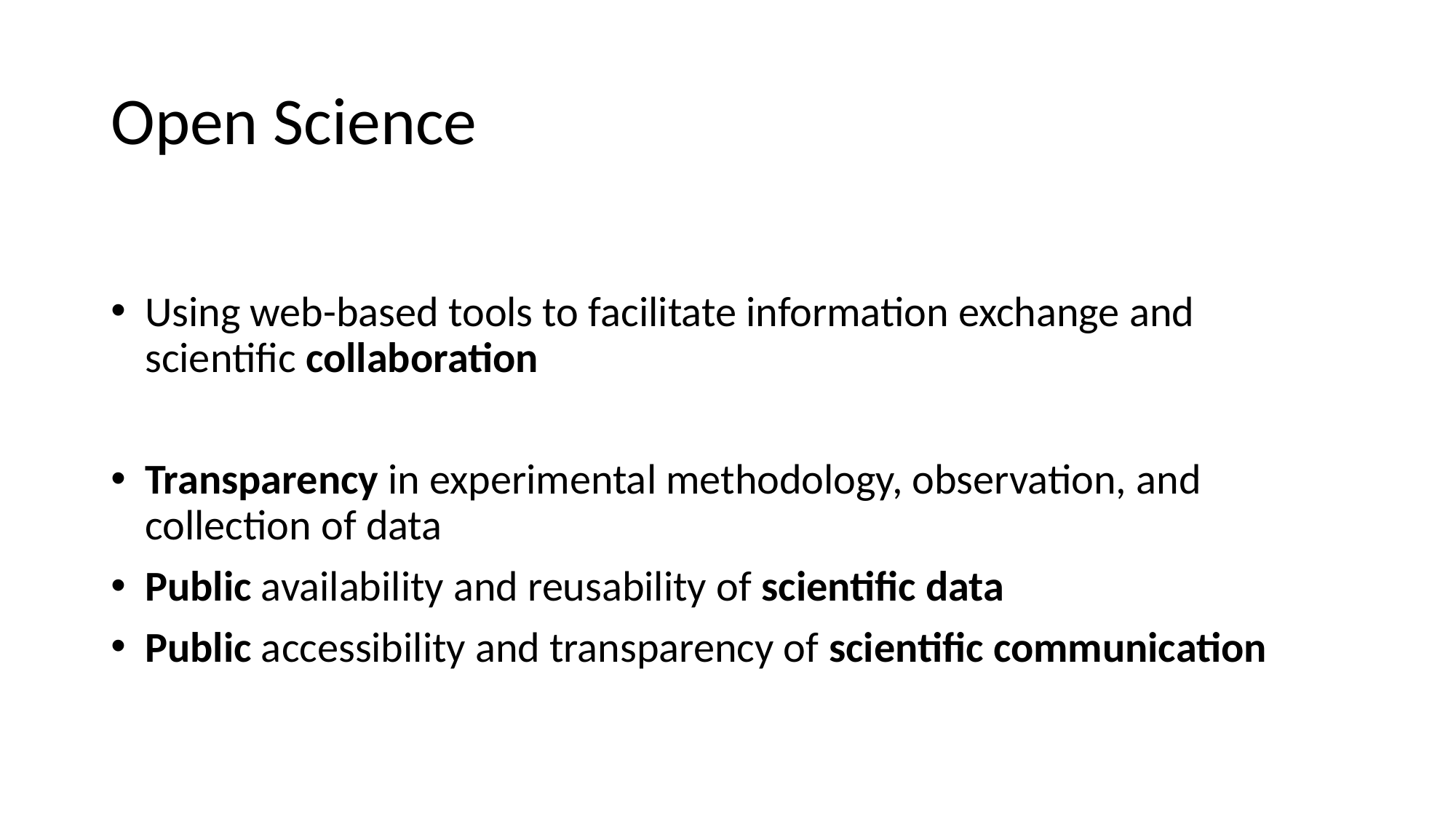

# Open Science

Using web-based tools to facilitate information exchange and scientific collaboration

Transparency in experimental methodology, observation, and collection of data
Public availability and reusability of scientific data
Public accessibility and transparency of scientific communication